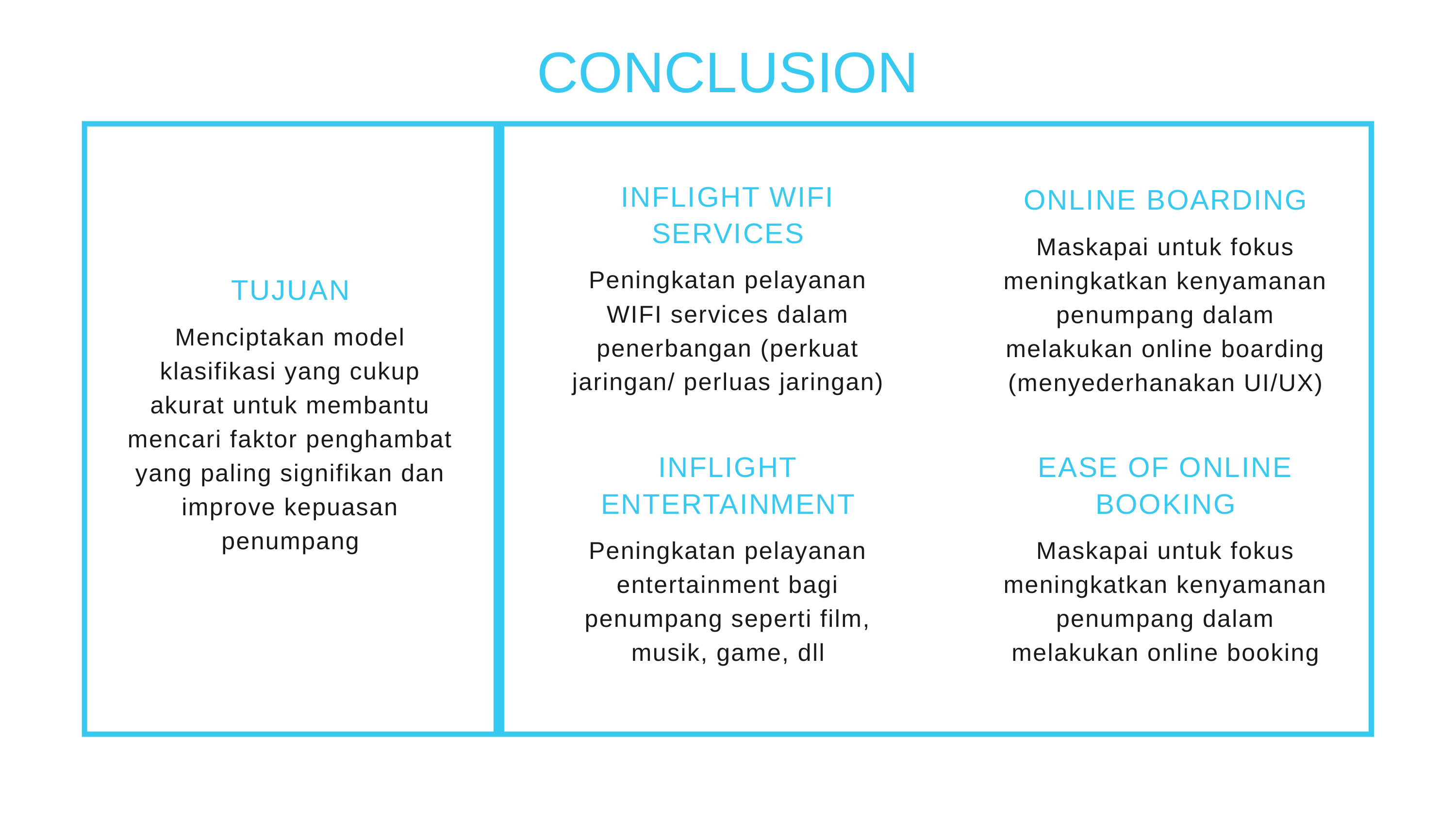

CONCLUSION

INFLIGHT WIFI SERVICES
Peningkatan pelayanan WIFI services dalam penerbangan (perkuat jaringan/ perluas jaringan)
ONLINE BOARDING
Maskapai untuk fokus meningkatkan kenyamanan penumpang dalam melakukan online boarding (menyederhanakan UI/UX)
TUJUAN
Menciptakan model klasifikasi yang cukup akurat untuk membantu mencari faktor penghambat yang paling signifikan dan improve kepuasan penumpang
INFLIGHT ENTERTAINMENT
Peningkatan pelayanan entertainment bagi penumpang seperti film, musik, game, dll
EASE OF ONLINE BOOKING
Maskapai untuk fokus meningkatkan kenyamanan penumpang dalam melakukan online booking